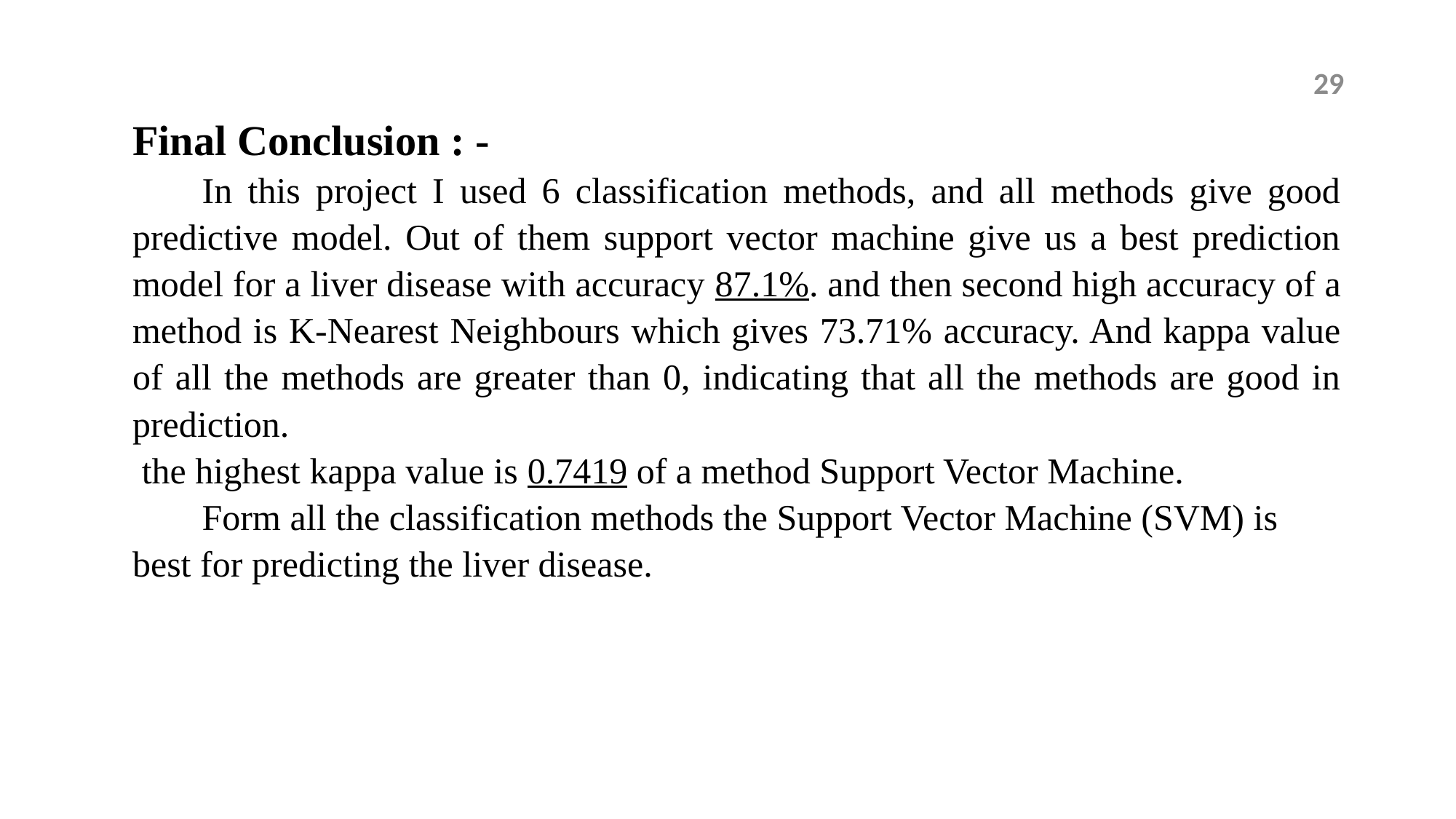

29
Final Conclusion : -
	In this project I used 6 classification methods, and all methods give good predictive model. Out of them support vector machine give us a best prediction model for a liver disease with accuracy 87.1%. and then second high accuracy of a method is K-Nearest Neighbours which gives 73.71% accuracy. And kappa value of all the methods are greater than 0, indicating that all the methods are good in prediction.
 the highest kappa value is 0.7419 of a method Support Vector Machine.
	Form all the classification methods the Support Vector Machine (SVM) is
best for predicting the liver disease.